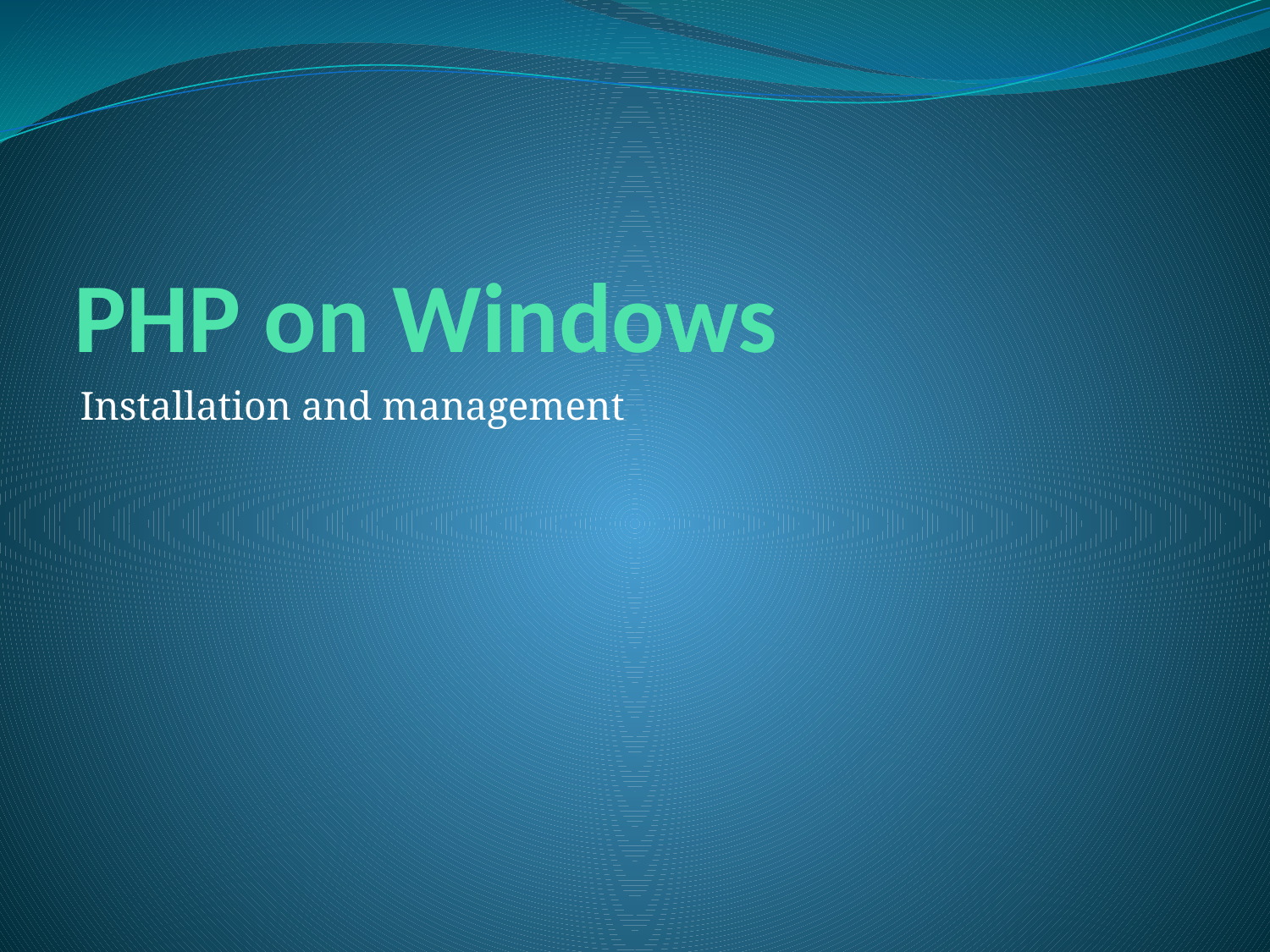

# PHP on Windows
Installation and management